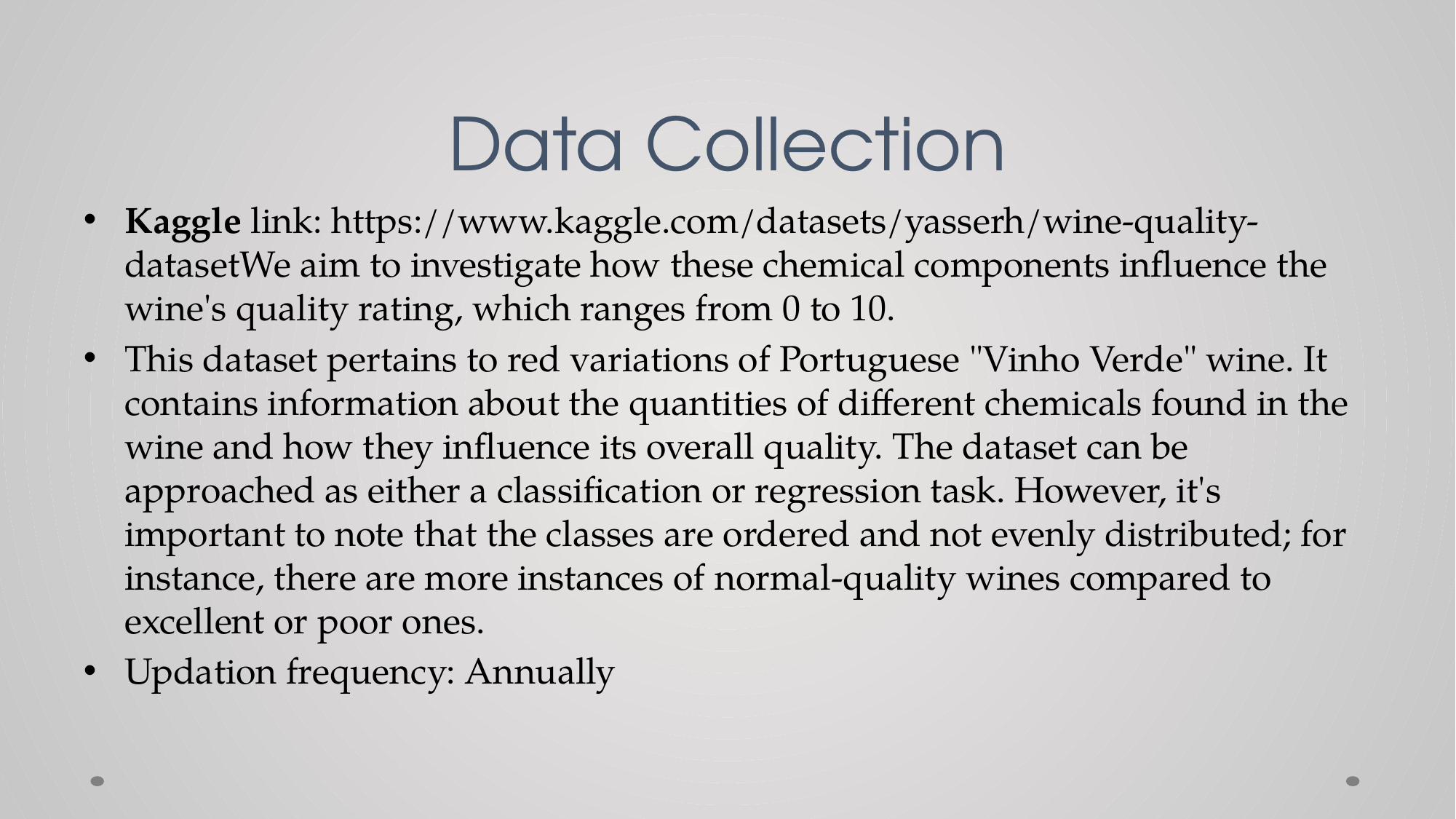

# Data Collection
Kaggle link: https://www.kaggle.com/datasets/yasserh/wine-quality-datasetWe aim to investigate how these chemical components influence the wine's quality rating, which ranges from 0 to 10.
This dataset pertains to red variations of Portuguese "Vinho Verde" wine. It contains information about the quantities of different chemicals found in the wine and how they influence its overall quality. The dataset can be approached as either a classification or regression task. However, it's important to note that the classes are ordered and not evenly distributed; for instance, there are more instances of normal-quality wines compared to excellent or poor ones.
Updation frequency: Annually